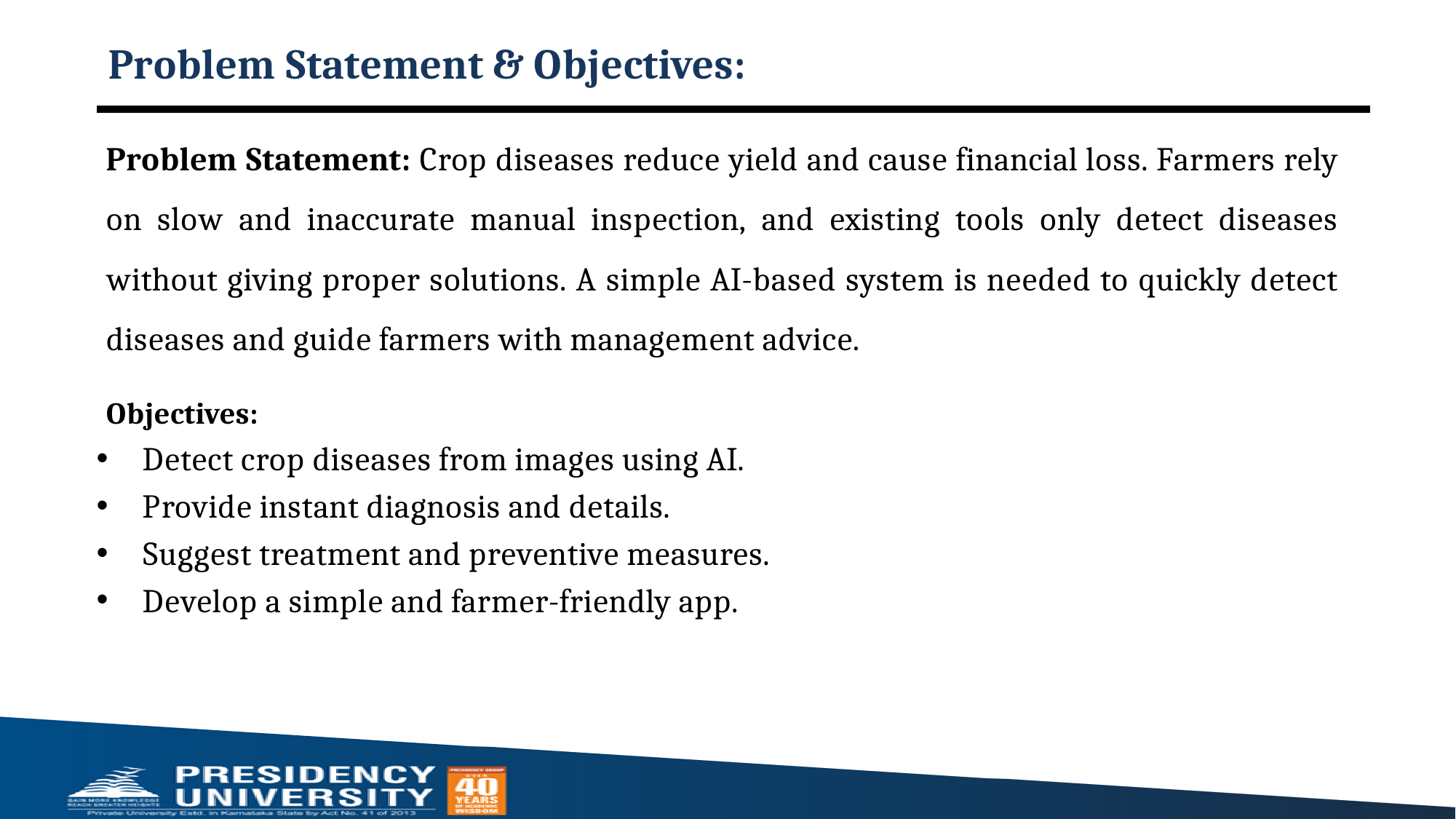

# Problem Statement & Objectives:
Problem Statement: Crop diseases reduce yield and cause financial loss. Farmers rely on slow and inaccurate manual inspection, and existing tools only detect diseases without giving proper solutions. A simple AI-based system is needed to quickly detect diseases and guide farmers with management advice.
Objectives:
Detect crop diseases from images using AI.
Provide instant diagnosis and details.
Suggest treatment and preventive measures.
Develop a simple and farmer-friendly app.